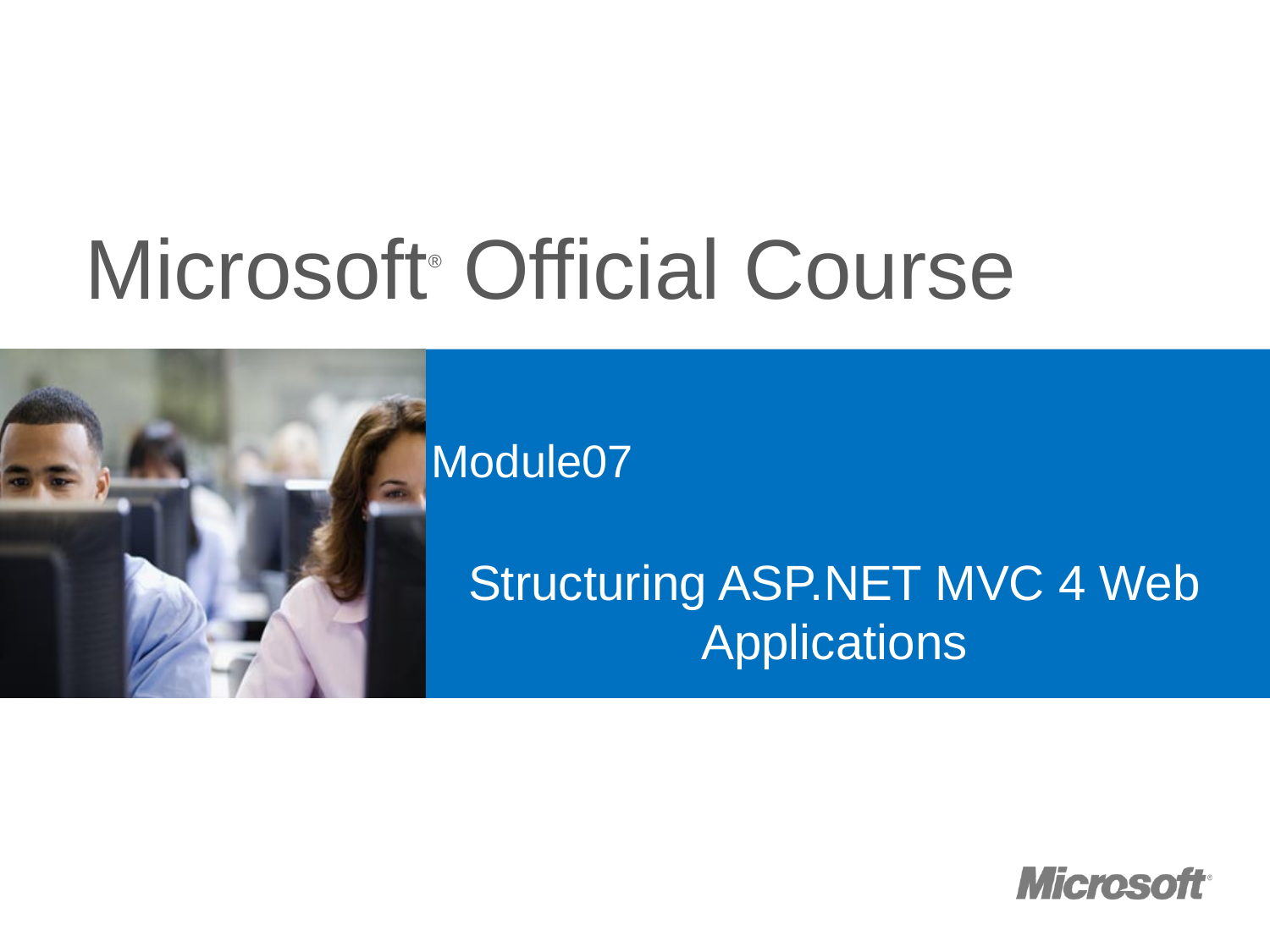

# Module07
Structuring ASP.NET MVC 4 Web Applications